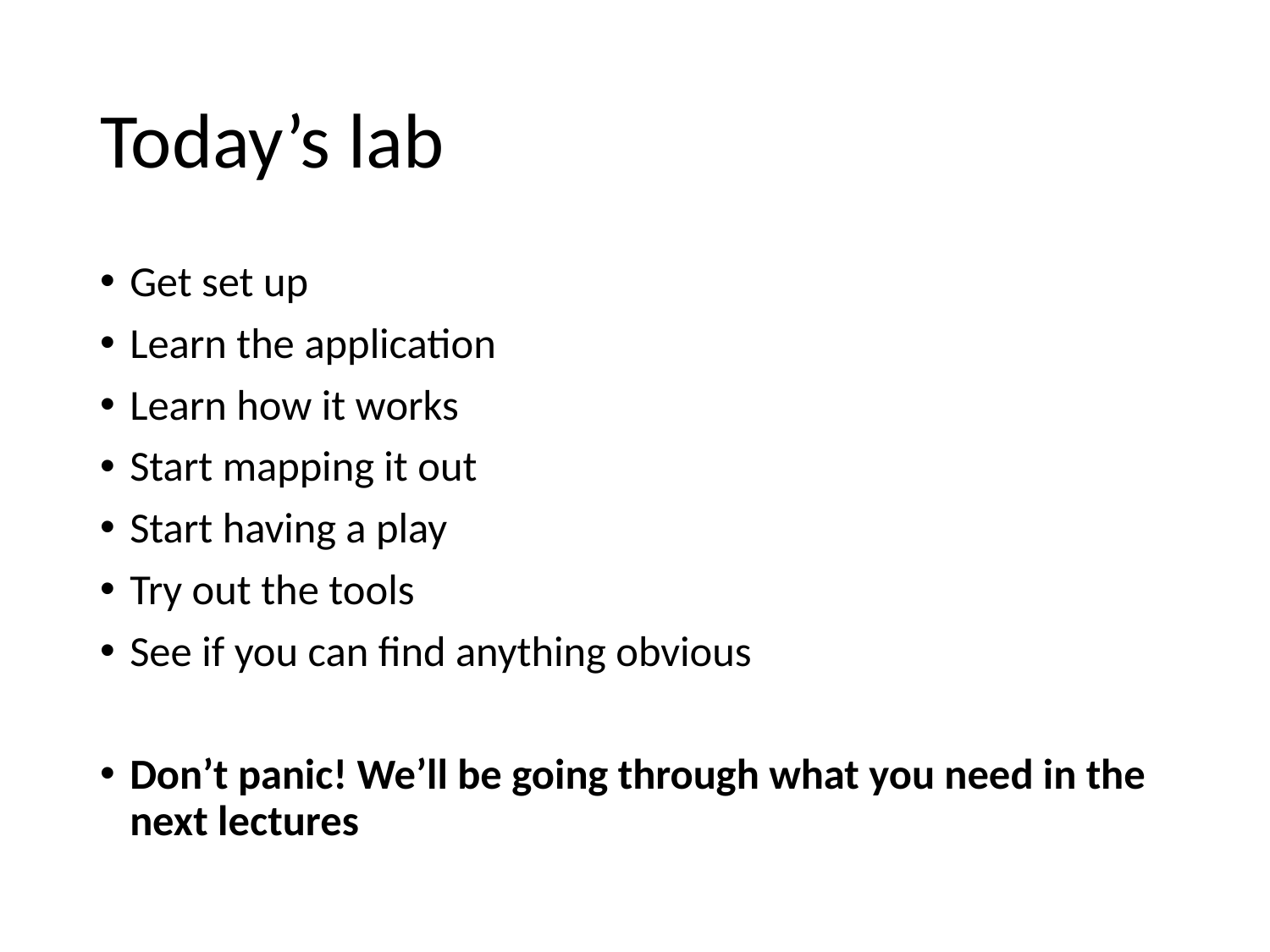

# Today’s lab
Get set up
Learn the application
Learn how it works
Start mapping it out
Start having a play
Try out the tools
See if you can find anything obvious

Don’t panic! We’ll be going through what you need in the next lectures